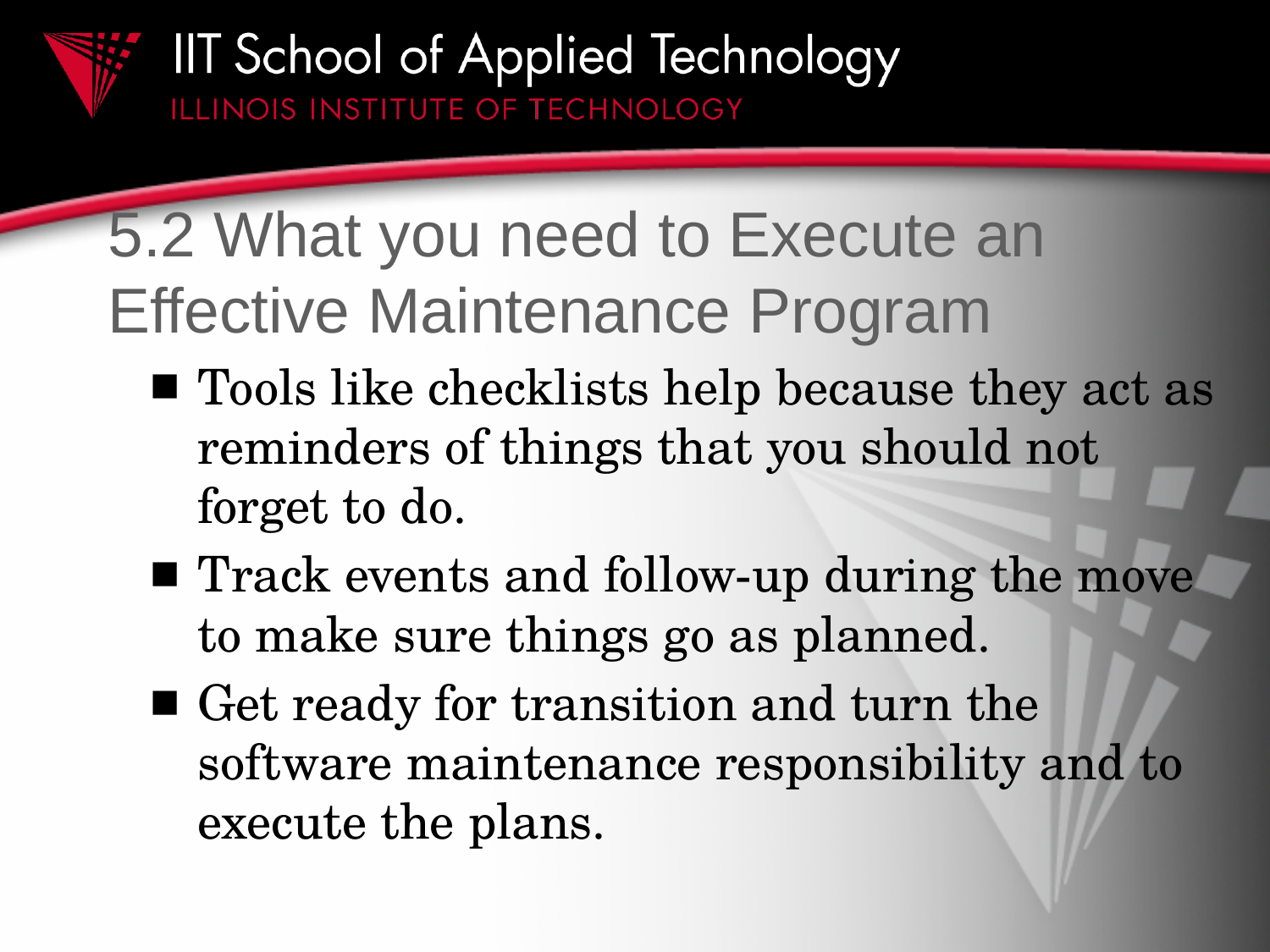

# 5.2 What you need to Execute an Effective Maintenance Program
Tools like checklists help because they act as reminders of things that you should not forget to do.
Track events and follow-up during the move to make sure things go as planned.
Get ready for transition and turn the software maintenance responsibility and to execute the plans.